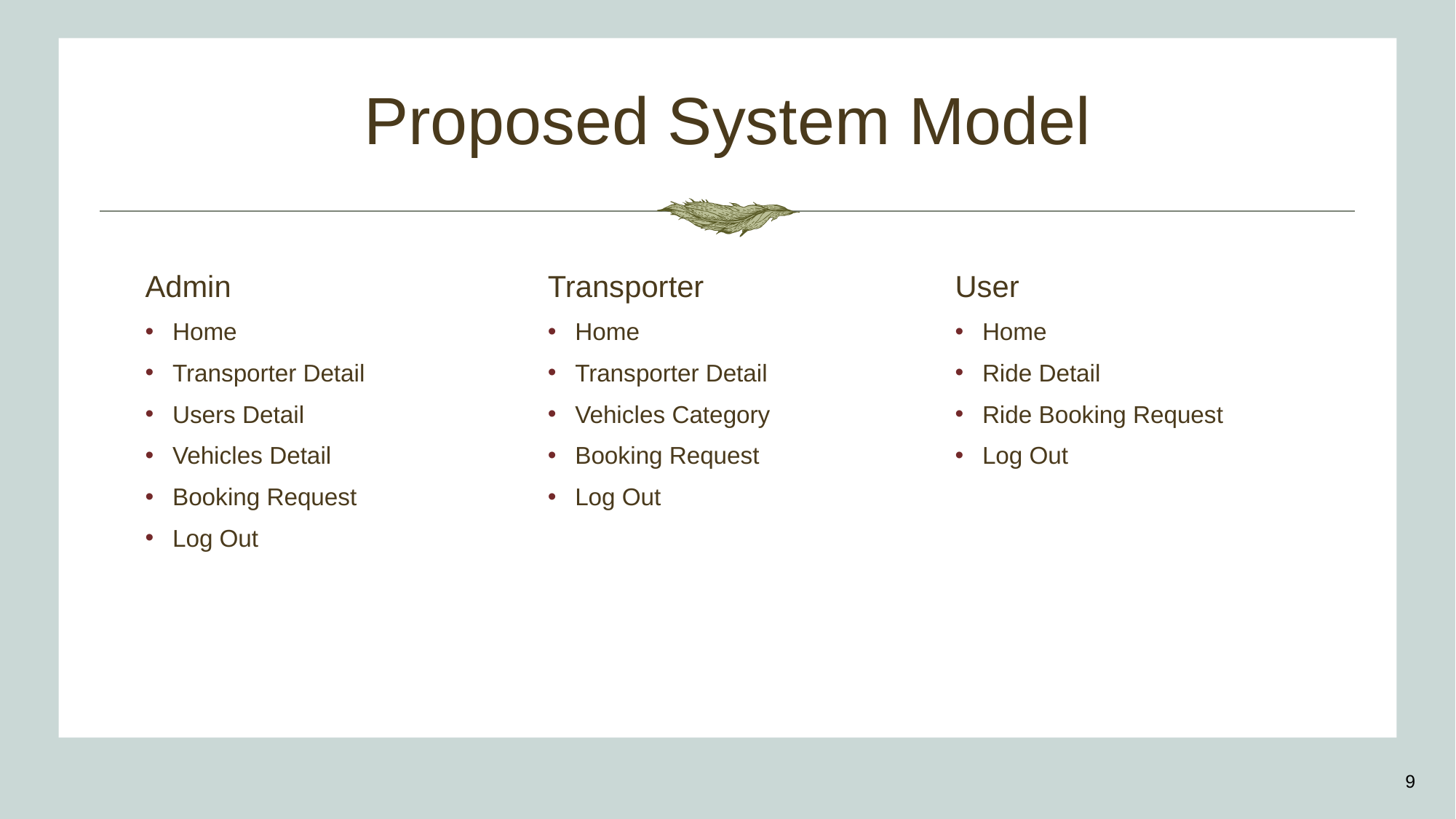

# Proposed System Model
Admin
Transporter
User
Home
Transporter Detail
Users Detail
Vehicles Detail
Booking Request
Log Out

Home
Transporter Detail
Vehicles Category
Booking Request
Log Out

Home
Ride Detail
Ride Booking Request
Log Out

9